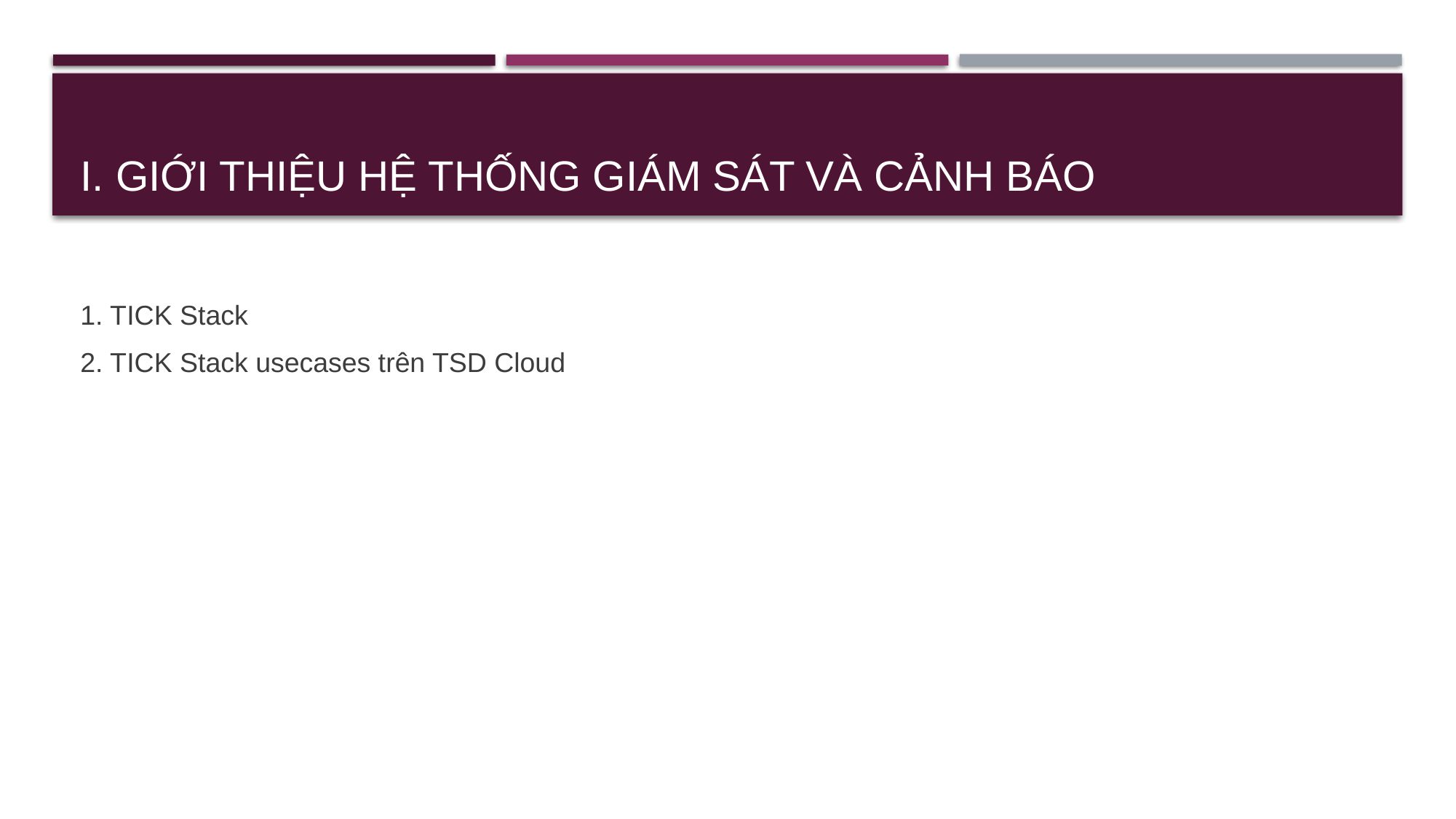

# I. Giới thiệu hệ thống giám sát và cảnh báo
1. TICK Stack
2. TICK Stack usecases trên TSD Cloud